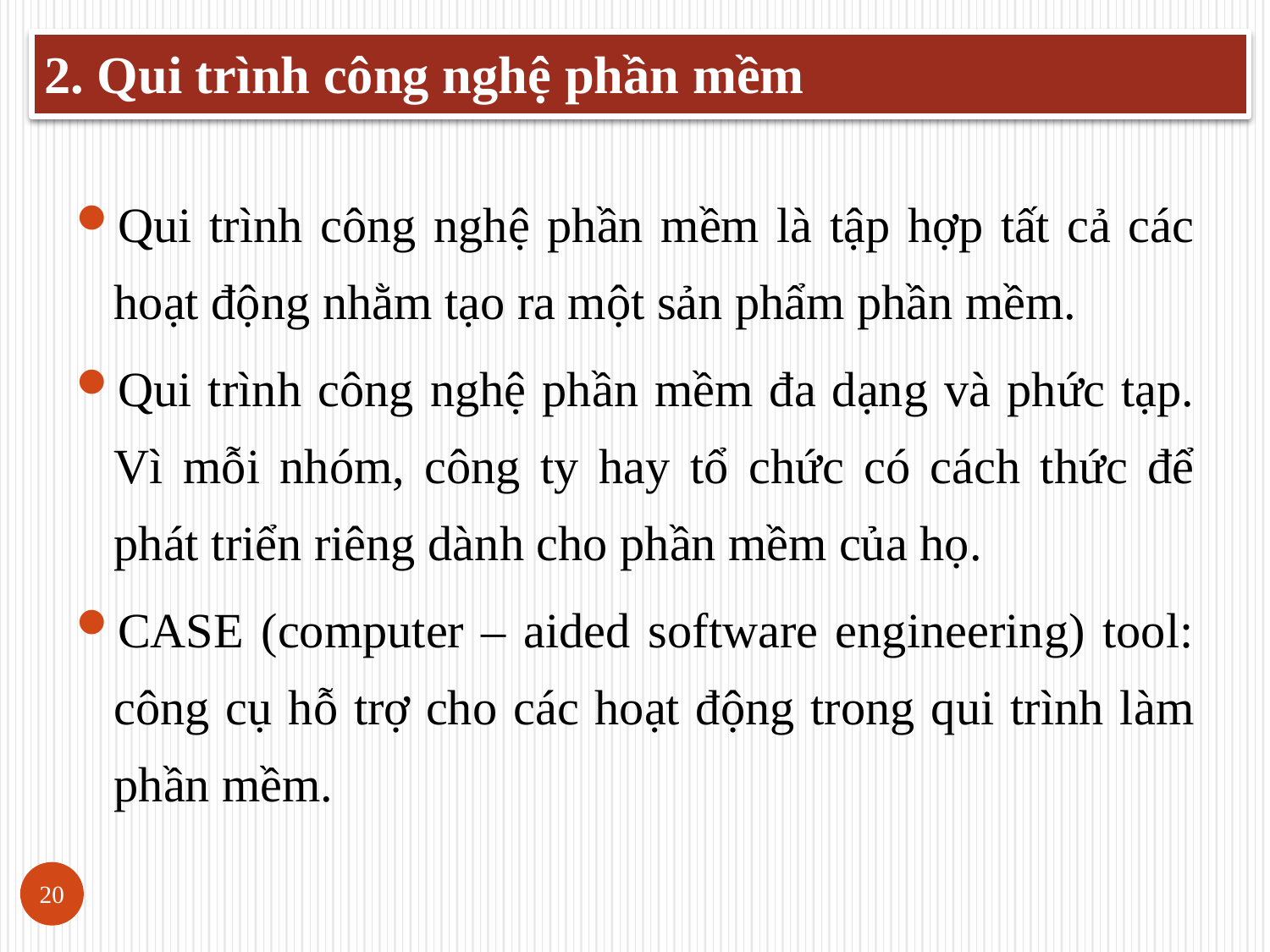

2. Qui trình công nghệ phần mềm
Qui trình công nghệ phần mềm là tập hợp tất cả các hoạt động nhằm tạo ra một sản phẩm phần mềm.
Qui trình công nghệ phần mềm đa dạng và phức tạp. Vì mỗi nhóm, công ty hay tổ chức có cách thức để phát triển riêng dành cho phần mềm của họ.
CASE (computer – aided software engineering) tool: công cụ hỗ trợ cho các hoạt động trong qui trình làm phần mềm.

20